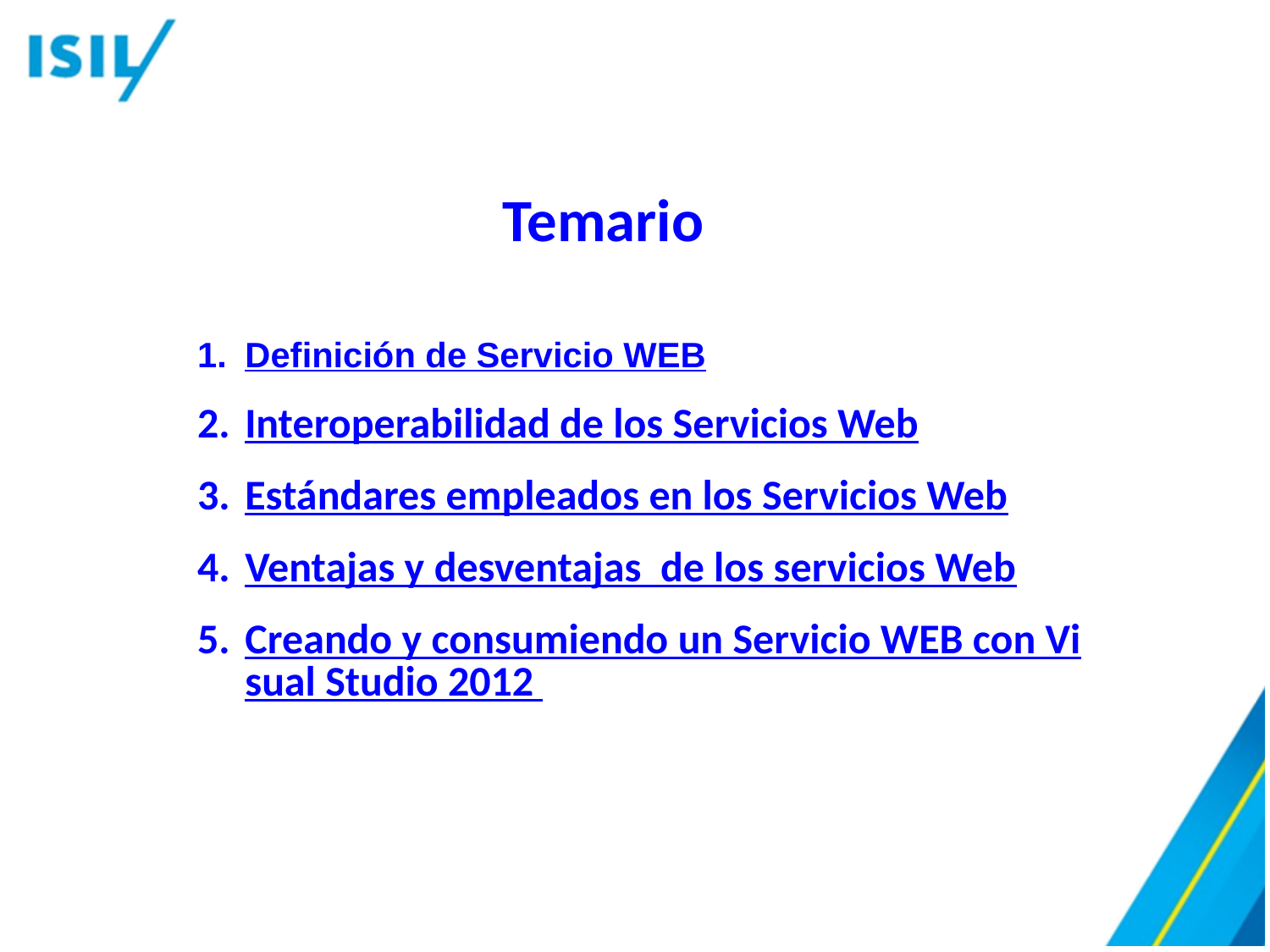

# Temario
Definición de Servicio WEB
Interoperabilidad de los Servicios Web
Estándares empleados en los Servicios Web
Ventajas y desventajas  de los servicios Web
Creando y consumiendo un Servicio WEB con Visual Studio 2012